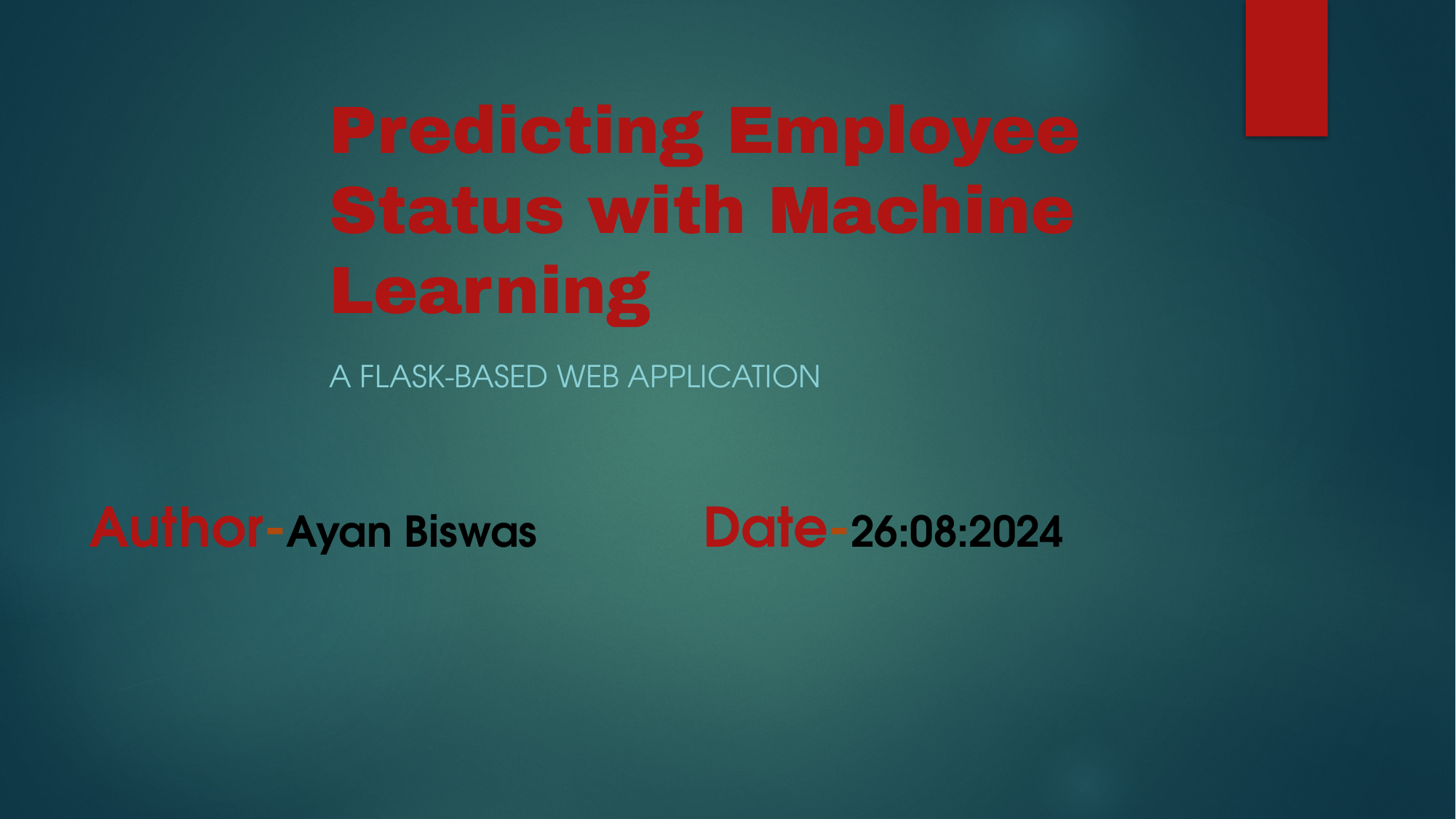

# Predicting Employee Status with Machine Learning
A Flask-Based Web Application
Author-Ayan Biswas              Date-26:08:2024